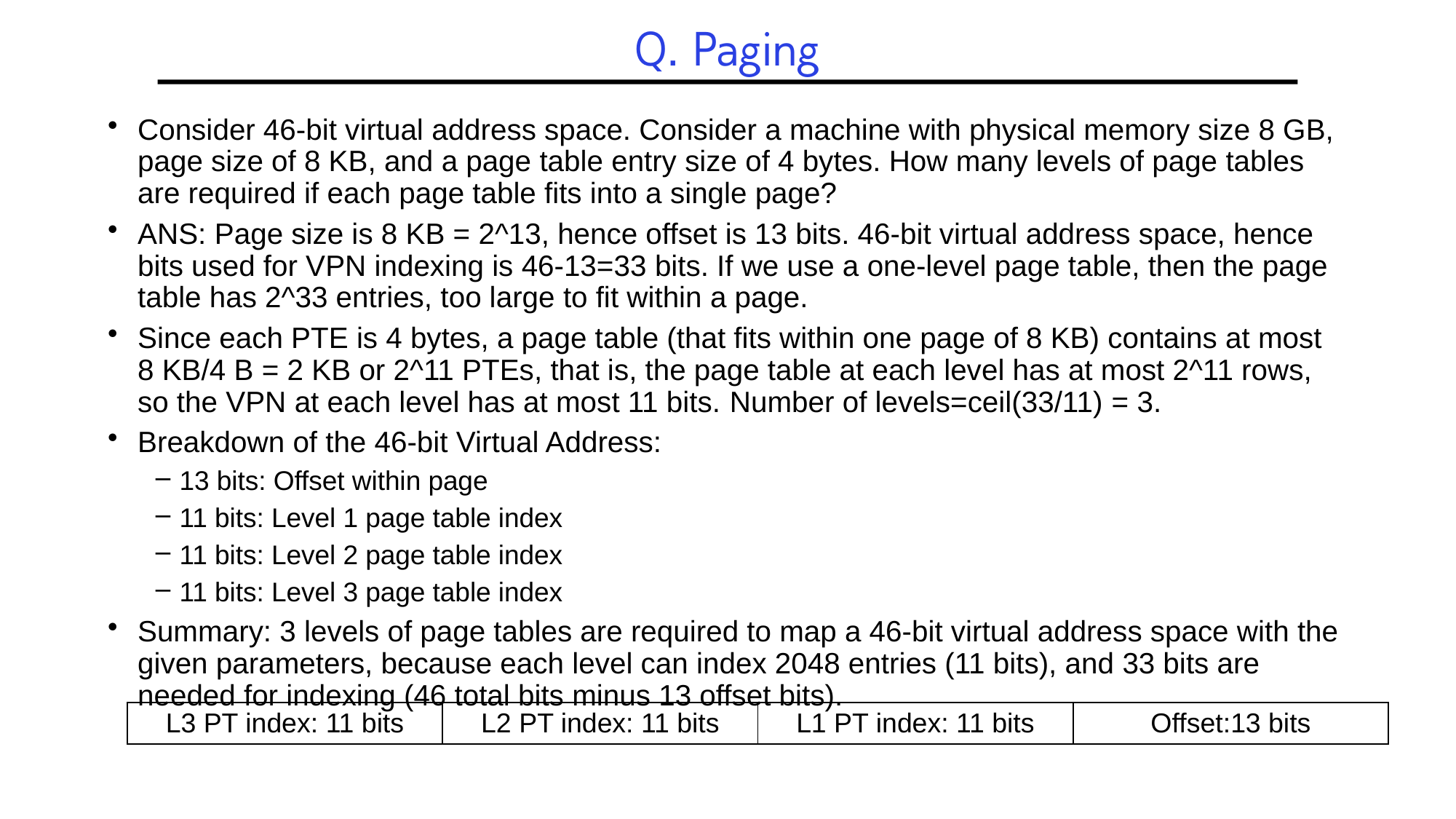

# Q. Paging
Consider 46-bit virtual address space. Consider a machine with physical memory size 8 GB, page size of 8 KB, and a page table entry size of 4 bytes. How many levels of page tables are required if each page table fits into a single page?
ANS: Page size is 8 KB = 2^13, hence offset is 13 bits. 46-bit virtual address space, hence bits used for VPN indexing is 46-13=33 bits. If we use a one-level page table, then the page table has 2^33 entries, too large to fit within a page.
Since each PTE is 4 bytes, a page table (that fits within one page of 8 KB) contains at most 8 KB/4 B = 2 KB or 2^11 PTEs, that is, the page table at each level has at most 2^11 rows, so the VPN at each level has at most 11 bits. Number of levels=ceil(33/11) = 3.
Breakdown of the 46-bit Virtual Address:
13 bits: Offset within page
11 bits: Level 1 page table index
11 bits: Level 2 page table index
11 bits: Level 3 page table index
Summary: 3 levels of page tables are required to map a 46-bit virtual address space with the given parameters, because each level can index 2048 entries (11 bits), and 33 bits are needed for indexing (46 total bits minus 13 offset bits).
| L3 PT index: 11 bits | L2 PT index: 11 bits | L1 PT index: 11 bits | Offset:13 bits |
| --- | --- | --- | --- |